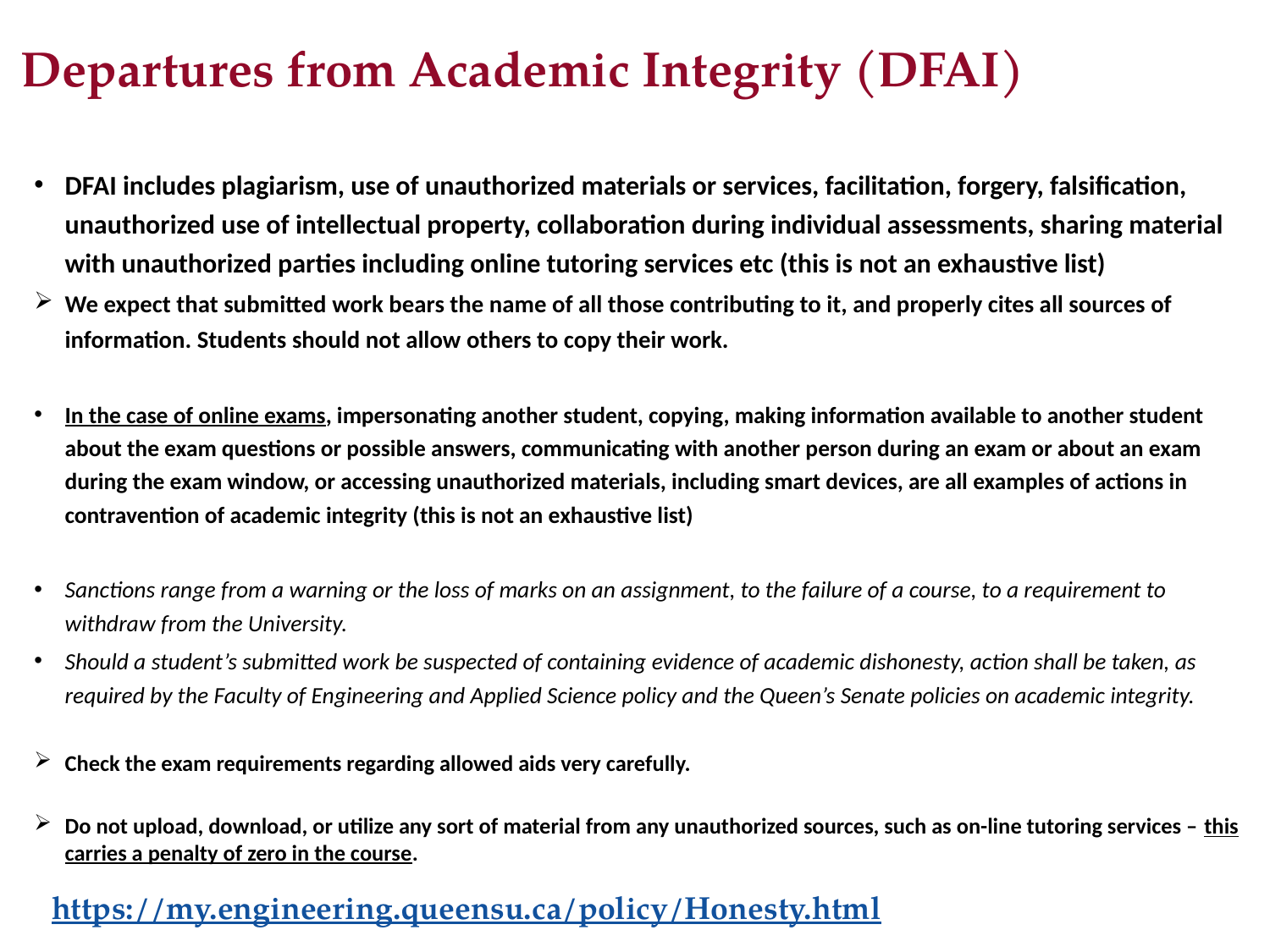

# Departures from Academic Integrity (DFAI)
DFAI includes plagiarism, use of unauthorized materials or services, facilitation, forgery, falsification, unauthorized use of intellectual property, collaboration during individual assessments, sharing material with unauthorized parties including online tutoring services etc (this is not an exhaustive list)
We expect that submitted work bears the name of all those contributing to it, and properly cites all sources of information. Students should not allow others to copy their work.

In the case of online exams, impersonating another student, copying, making information available to another student about the exam questions or possible answers, communicating with another person during an exam or about an exam during the exam window, or accessing unauthorized materials, including smart devices, are all examples of actions in contravention of academic integrity (this is not an exhaustive list)

Sanctions range from a warning or the loss of marks on an assignment, to the failure of a course, to a requirement to withdraw from the University.
Should a student’s submitted work be suspected of containing evidence of academic dishonesty, action shall be taken, as required by the Faculty of Engineering and Applied Science policy and the Queen’s Senate policies on academic integrity.

Check the exam requirements regarding allowed aids very carefully.

Do not upload, download, or utilize any sort of material from any unauthorized sources, such as on-line tutoring services – this carries a penalty of zero in the course.
https://my.engineering.queensu.ca/policy/Honesty.html